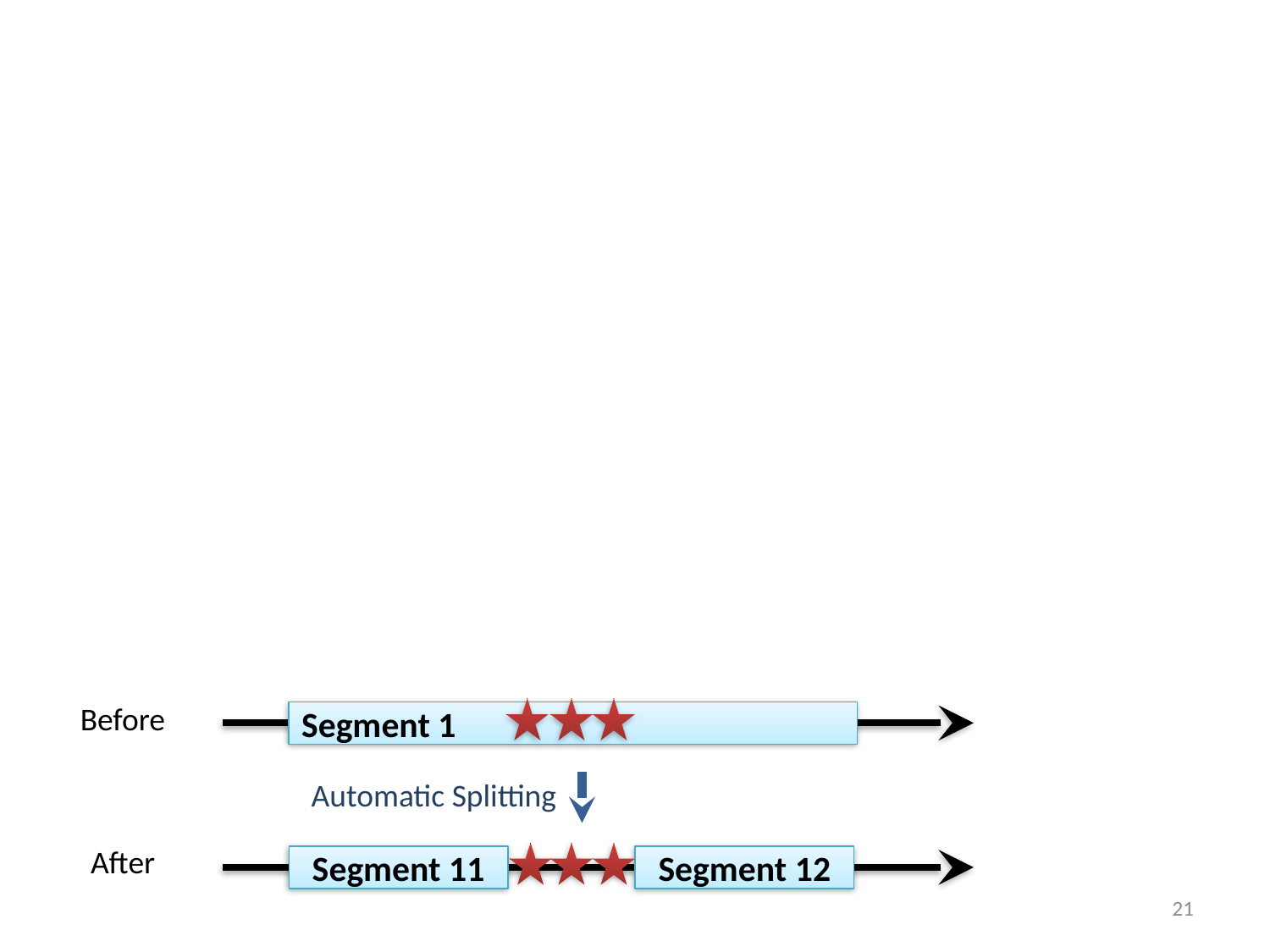

Before

Segment 1
Automatic Splitting
After

Segment 11
Segment 12
21